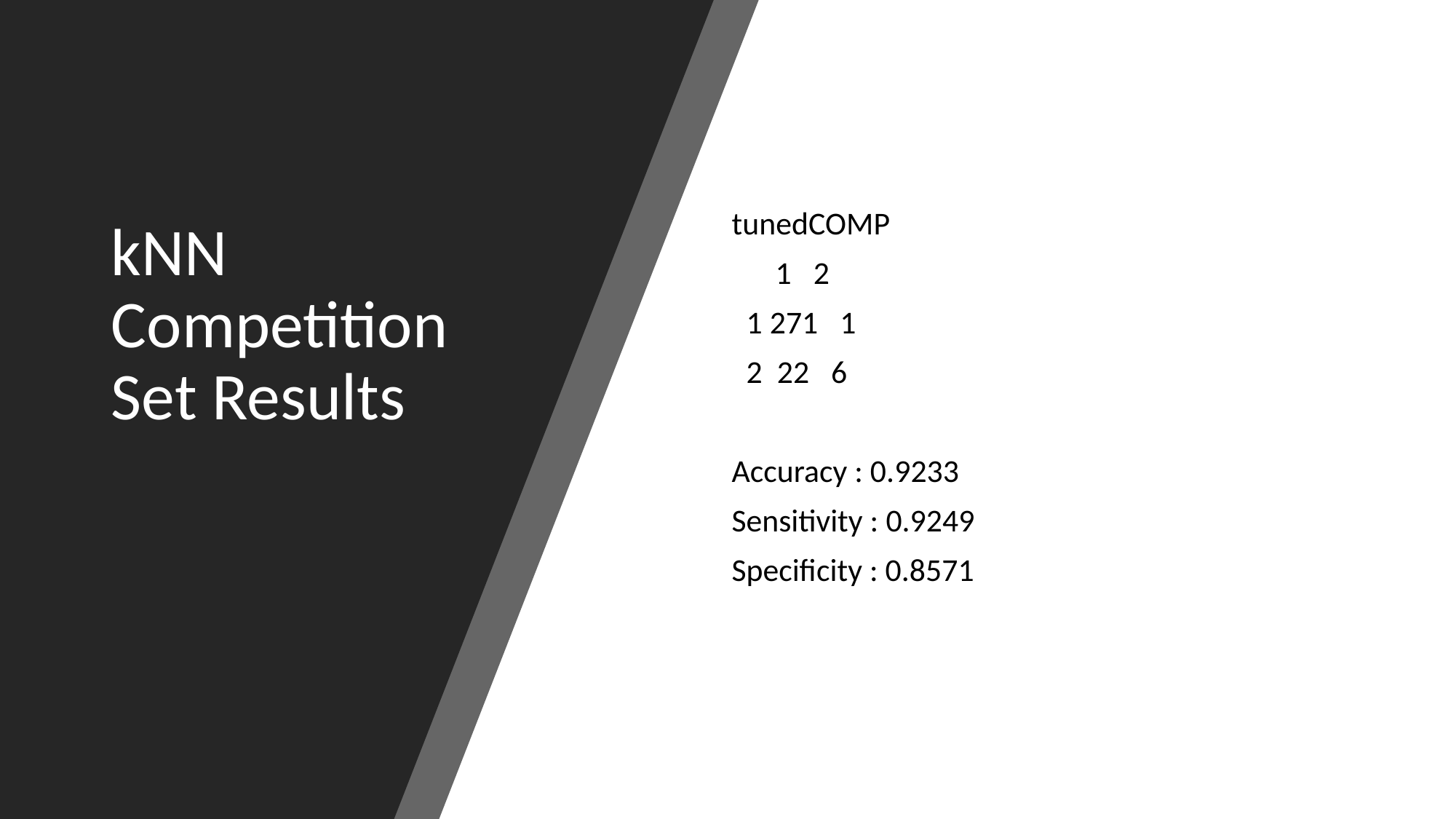

# kNN Competition Set Results
tunedCOMP
      1   2
  1 271   1
  2  22   6

Accuracy : 0.9233
Sensitivity : 0.9249
Specificity : 0.8571